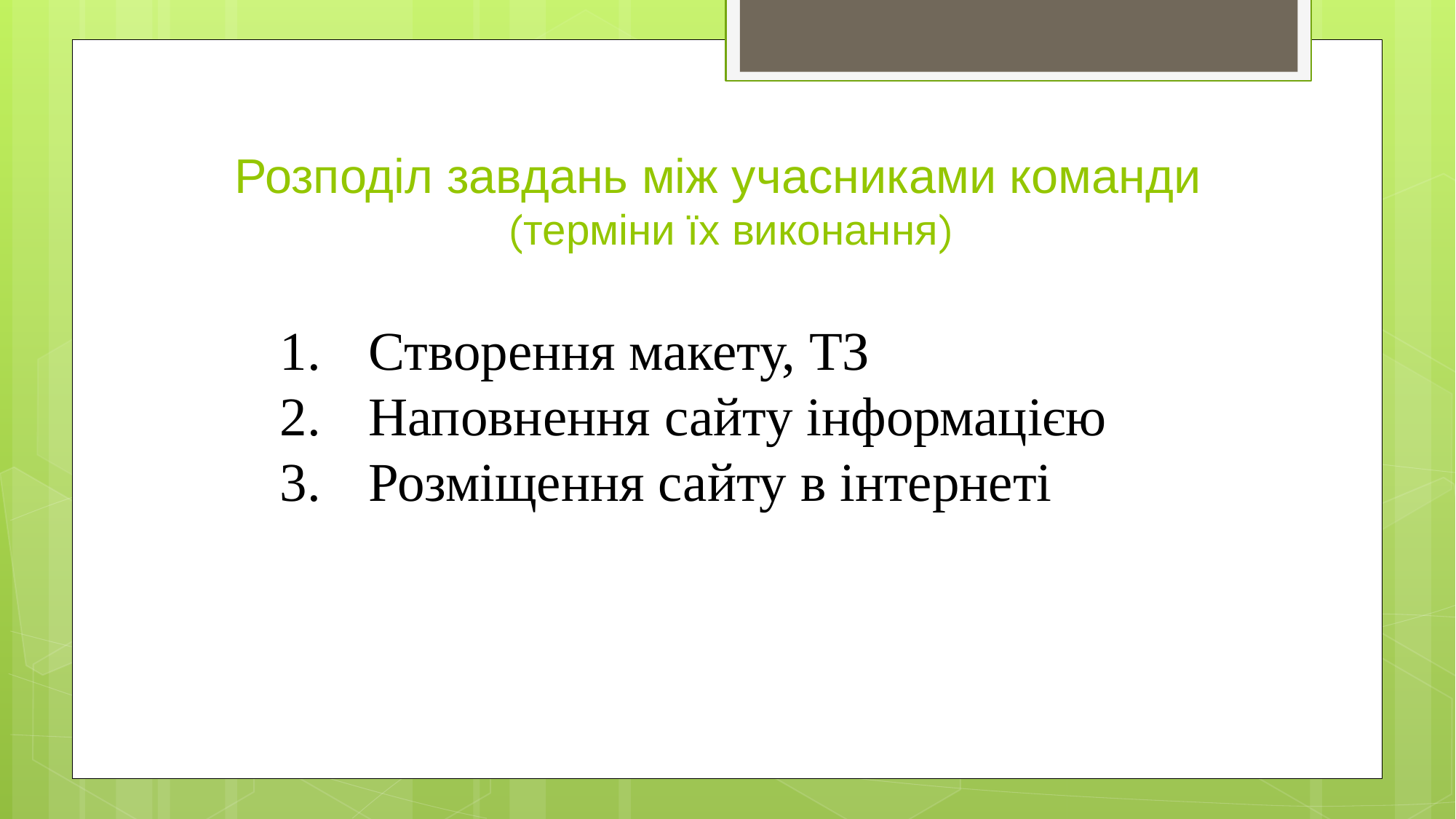

# Розподіл завдань між учасниками команди (терміни їх виконання)
Створення макету, ТЗ
Наповнення сайту інформацією
Розміщення сайту в інтернеті